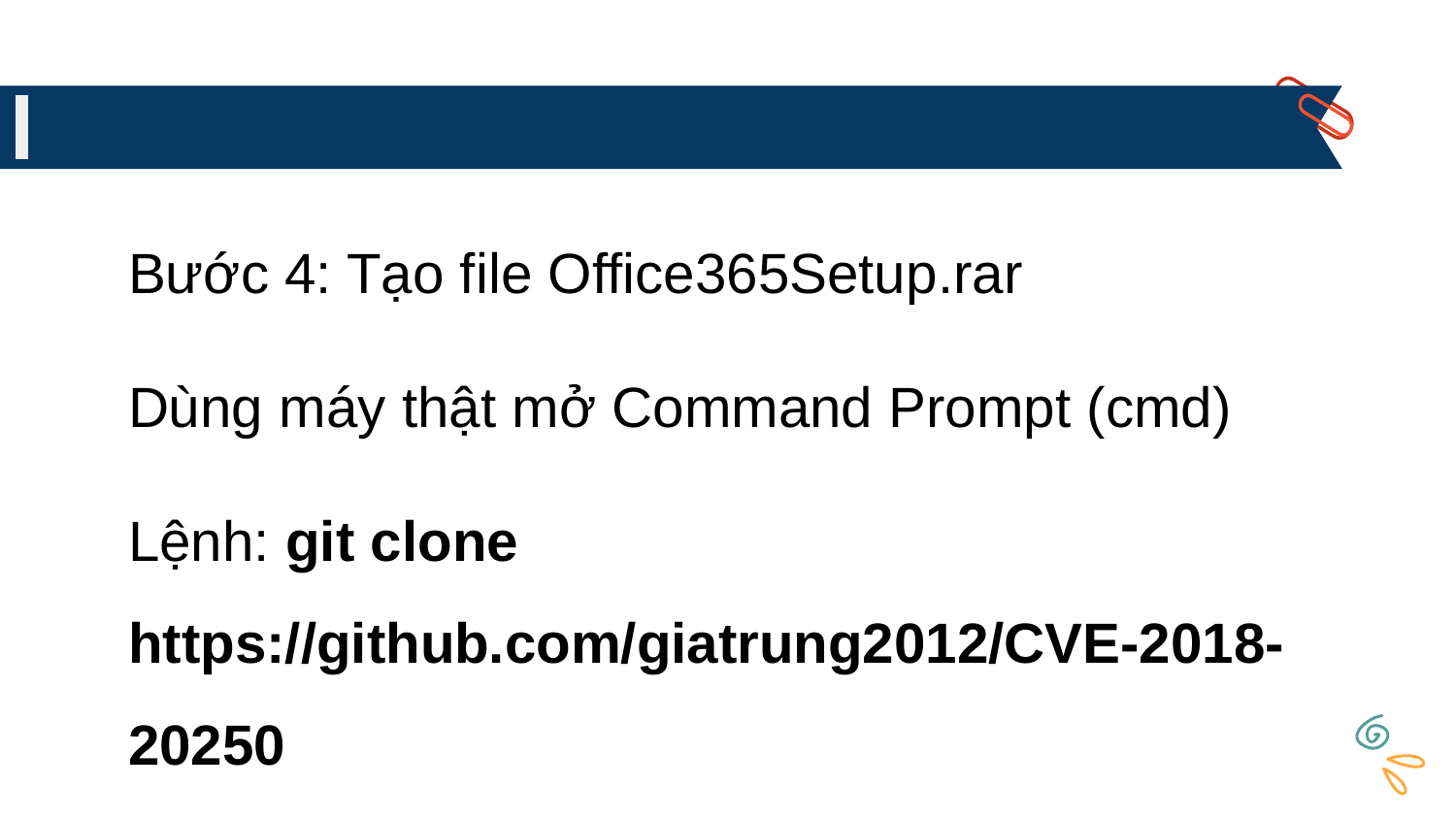

Bước 4: Tạo file Office365Setup.rar
Dùng máy thật mở Command Prompt (cmd)
Lệnh: git clone https://github.com/giatrung2012/CVE-2018-20250